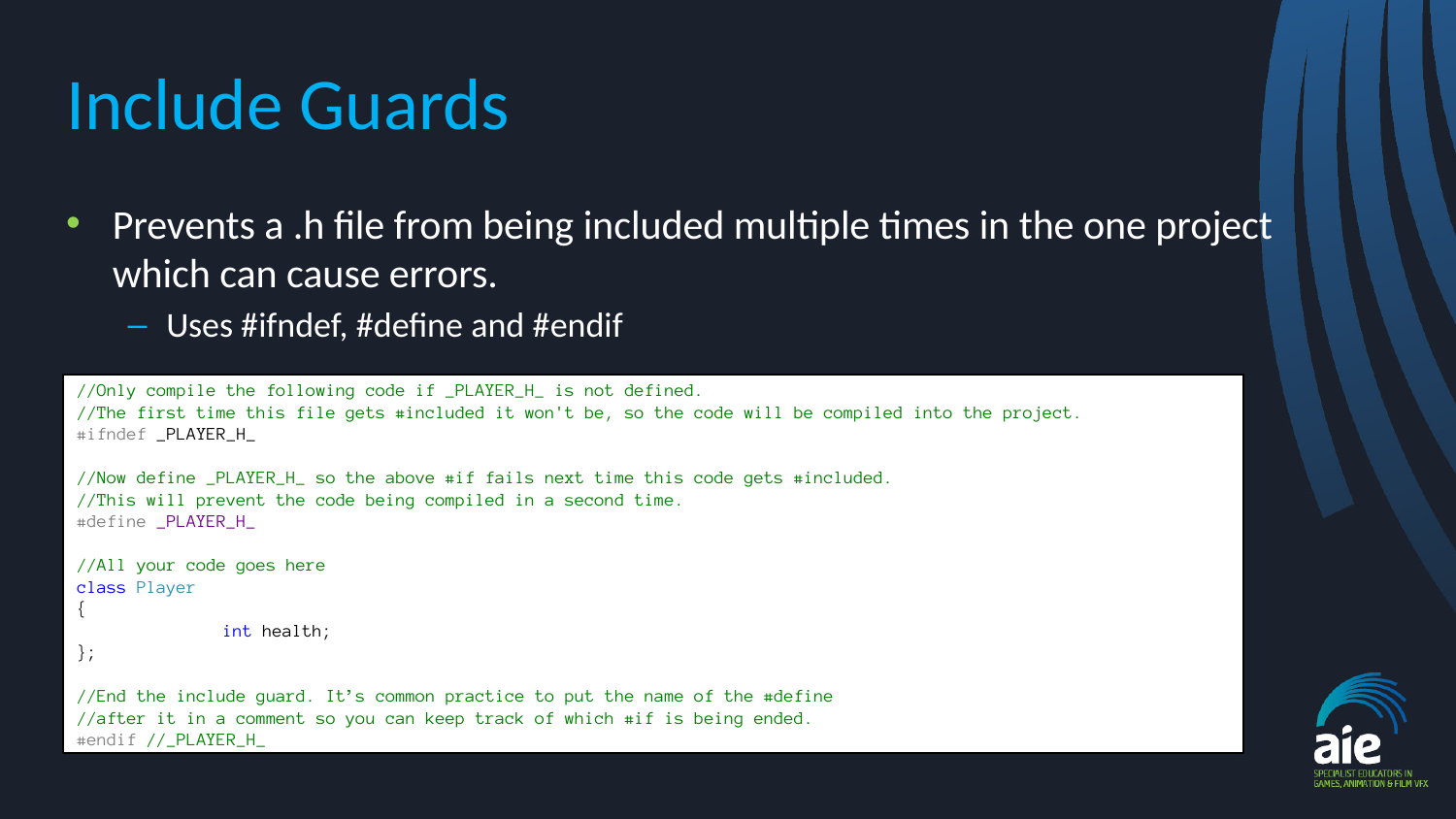

# Include Guards
Prevents a .h file from being included multiple times in the one project which can cause errors.
Uses #ifndef, #define and #endif
//Only compile the following code if _PLAYER_H_ is not defined.
//The first time this file gets #included it won't be, so the code will be compiled into the project.
#ifndef _PLAYER_H_

//Now define _PLAYER_H_ so the above #if fails next time this code gets #included.
//This will prevent the code being compiled in a second time.
#define _PLAYER_H_

//All your code goes here
class Player
{
	int health;
};

//End the include guard. It’s common practice to put the name of the #define
//after it in a comment so you can keep track of which #if is being ended.
#endif //_PLAYER_H_